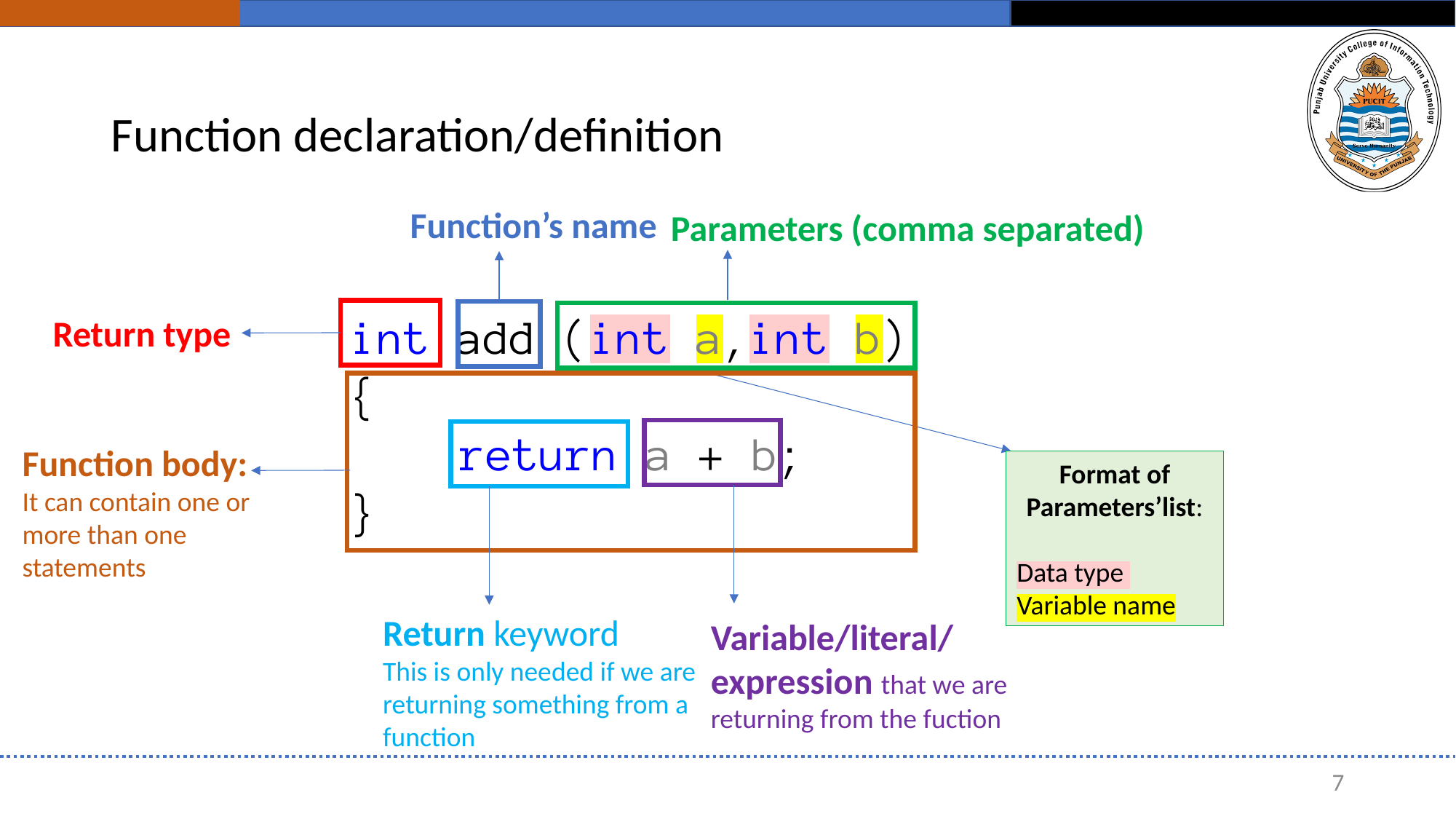

# Function declaration/definition
Function’s name
Parameters (comma separated)
int add (int a,int b)
{
	return a + b;
}

Return type

Function body:
It can contain one or more than one statements
Format of Parameters’list:

Data type
Variable name
Return keyword
This is only needed if we are returning something from a function
Variable/literal/ expression that we are returning from the fuction
7